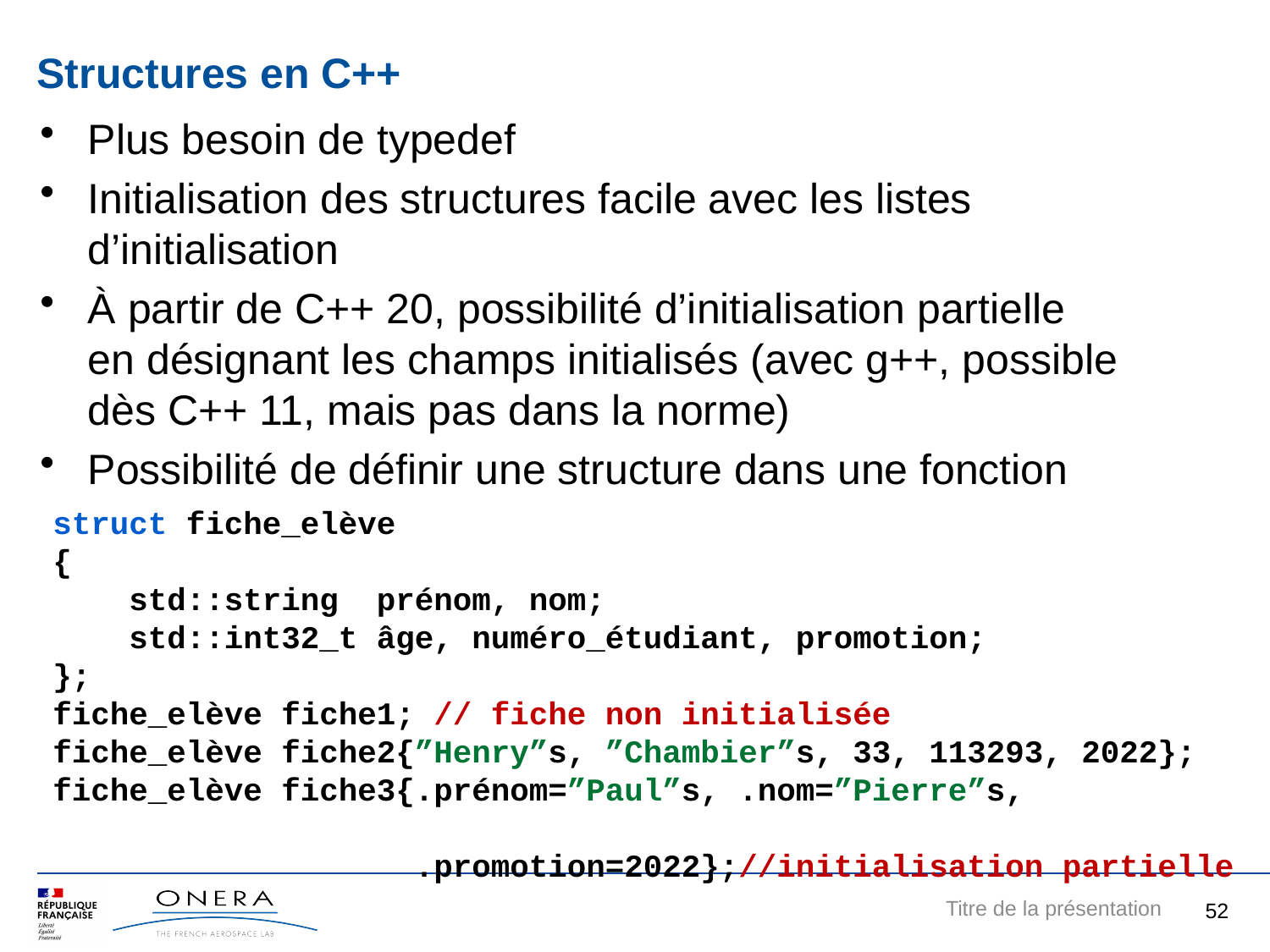

# Structures en C++
Plus besoin de typedef
Initialisation des structures facile avec les listes d’initialisation
À partir de C++ 20, possibilité d’initialisation partielle en désignant les champs initialisés (avec g++, possible dès C++ 11, mais pas dans la norme)
Possibilité de définir une structure dans une fonction
struct fiche_elève
{
    std::string  prénom, nom;
    std::int32_t âge, numéro_étudiant, promotion;
};
fiche_elève fiche1; // fiche non initialisée
fiche_elève fiche2{”Henry”s, ”Chambier”s, 33, 113293, 2022};
fiche_elève fiche3{.prénom=”Paul”s, .nom=”Pierre”s,
                   .promotion=2022};//initialisation partielle
52
Titre de la présentation